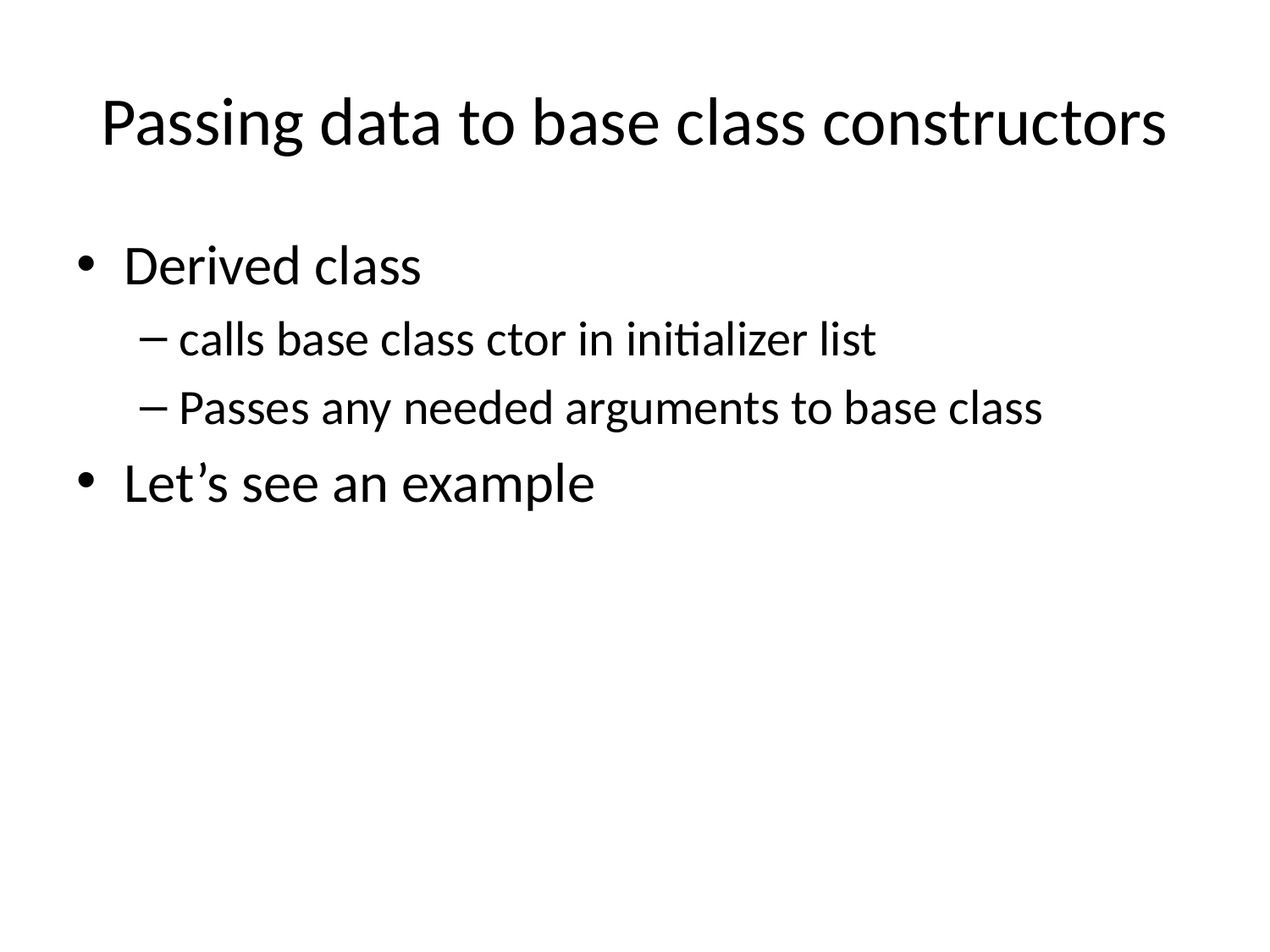

# Passing data to base class constructors
Derived class
calls base class ctor in initializer list
Passes any needed arguments to base class
Let’s see an example